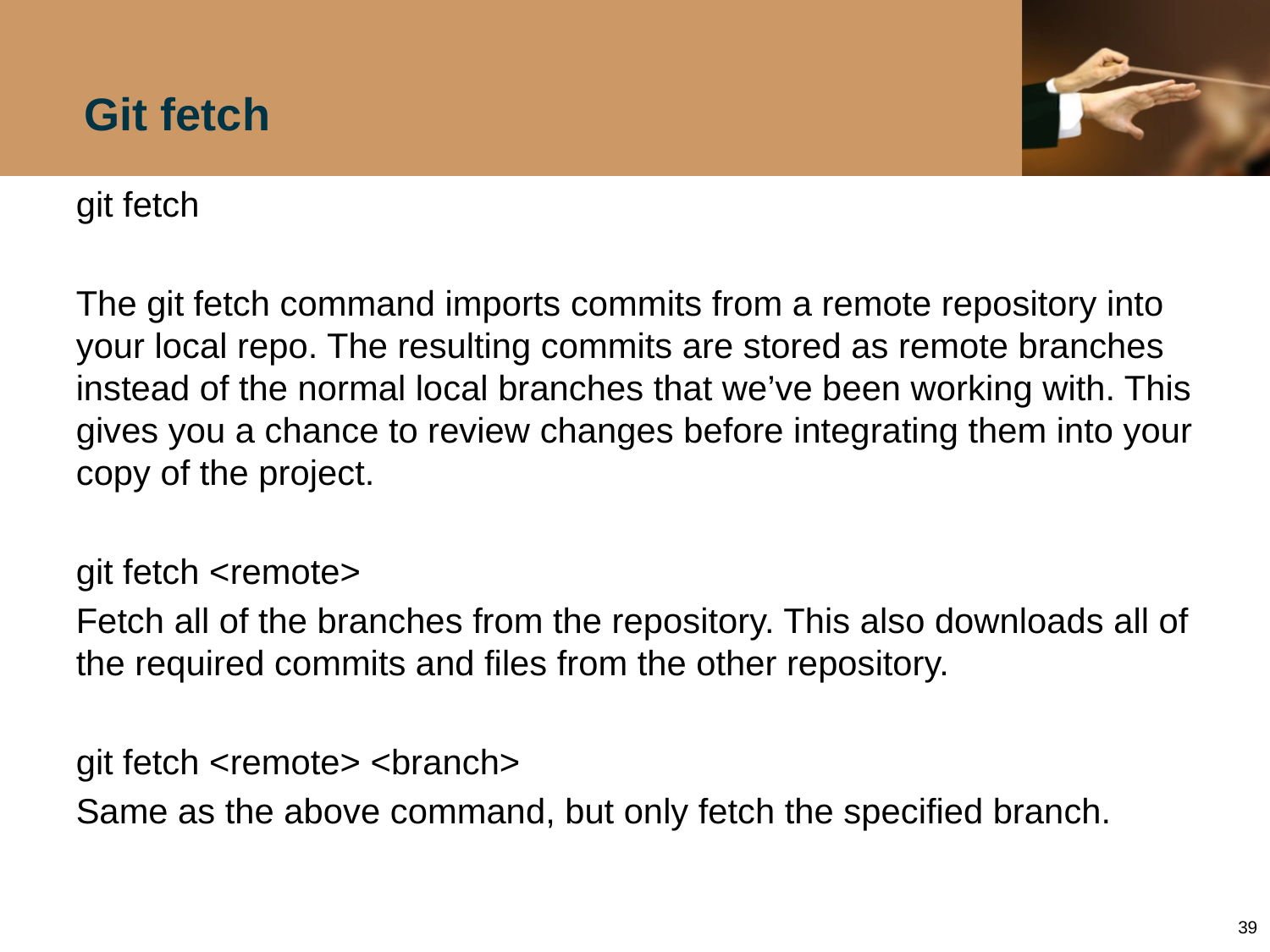

# Git fetch
git fetch

The git fetch command imports commits from a remote repository into your local repo. The resulting commits are stored as remote branches instead of the normal local branches that we’ve been working with. This gives you a chance to review changes before integrating them into your copy of the project.

git fetch <remote>
Fetch all of the branches from the repository. This also downloads all of the required commits and files from the other repository.

git fetch <remote> <branch>
Same as the above command, but only fetch the specified branch.

39